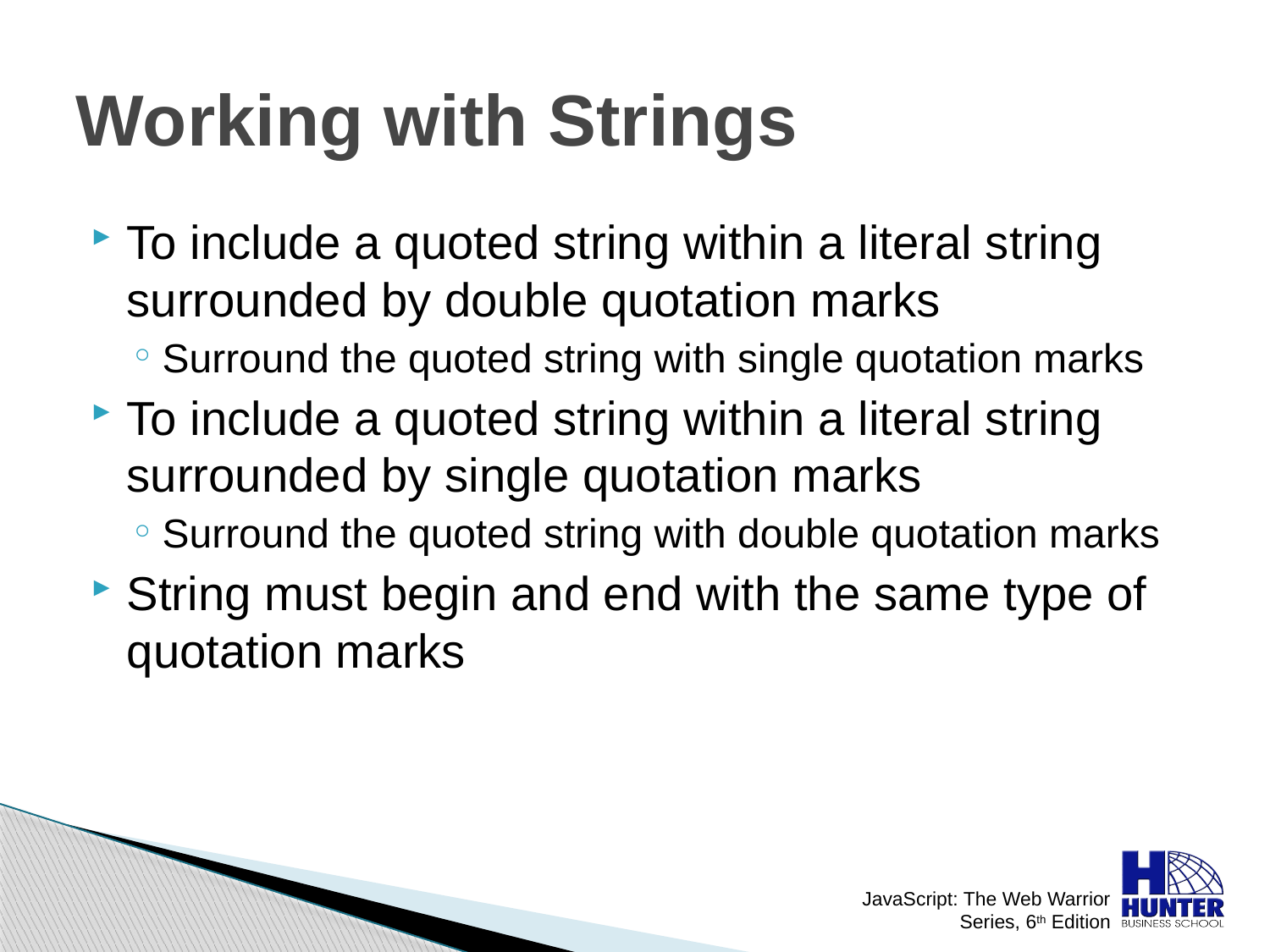

# Working with Strings
To include a quoted string within a literal string surrounded by double quotation marks
Surround the quoted string with single quotation marks
To include a quoted string within a literal string surrounded by single quotation marks
Surround the quoted string with double quotation marks
String must begin and end with the same type of quotation marks